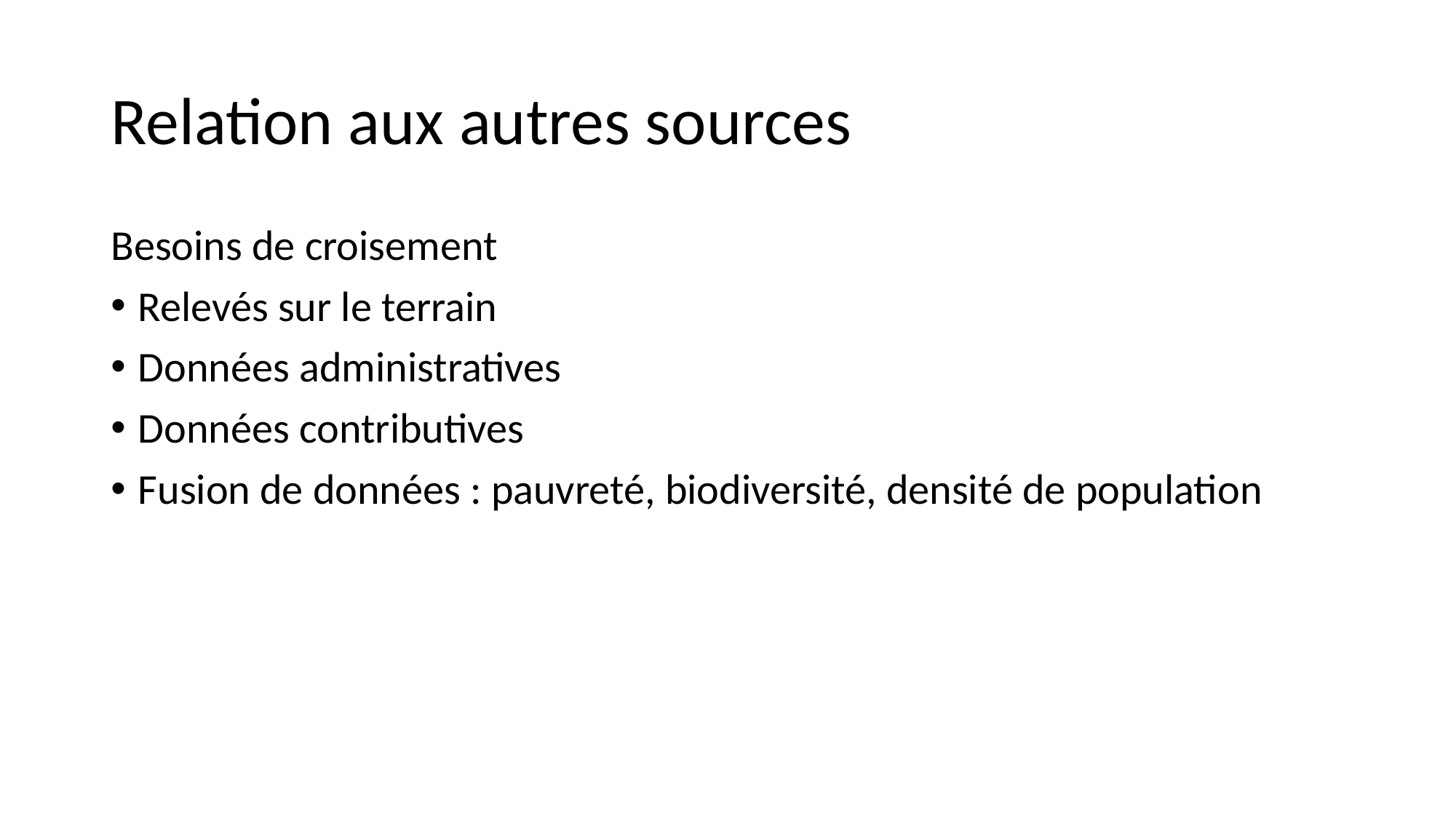

# Relation aux autres sources
Besoins de croisement
Relevés sur le terrain
Données administratives
Données contributives
Fusion de données : pauvreté, biodiversité, densité de population